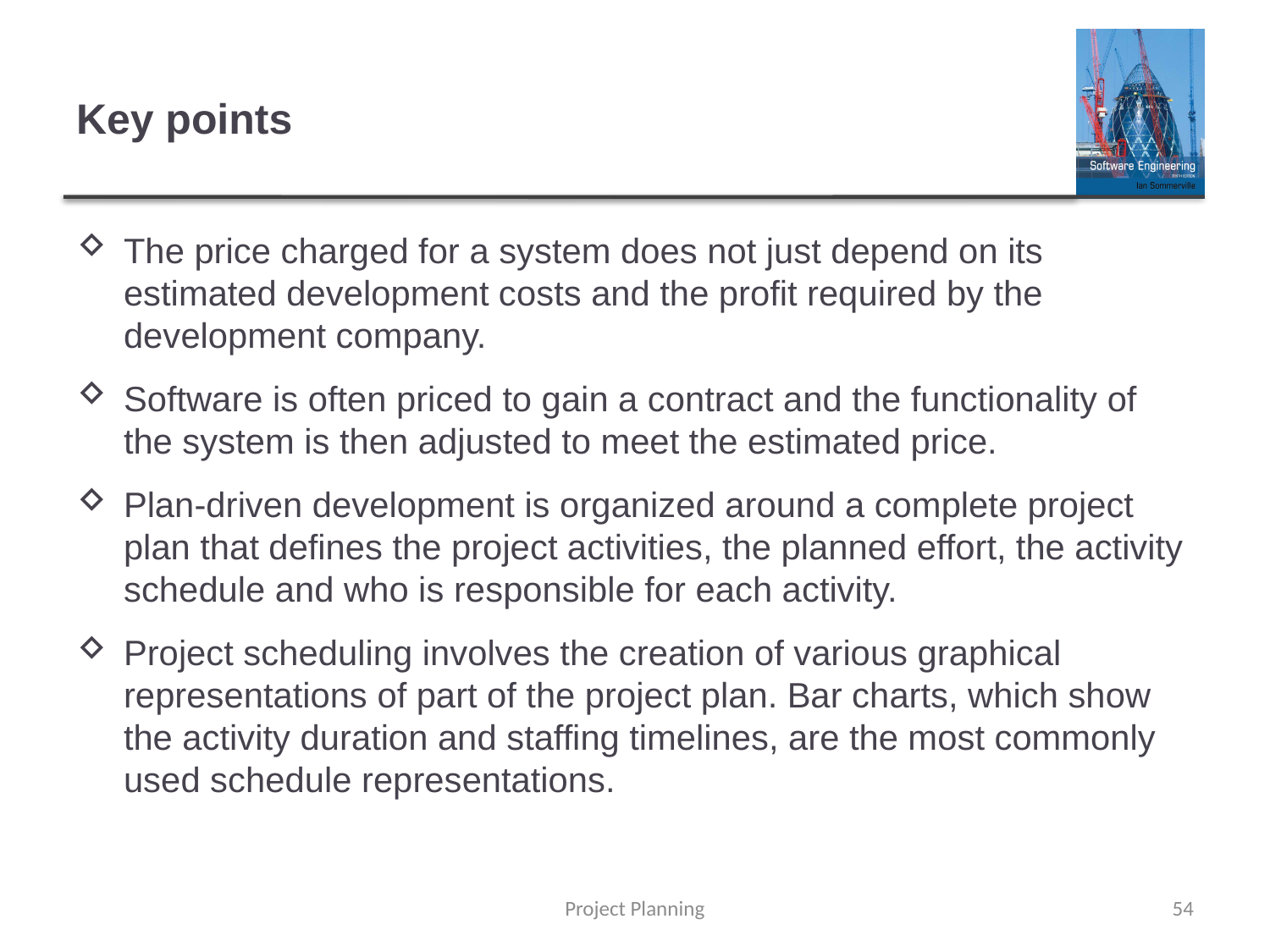

# Key points
The price charged for a system does not just depend on its estimated development costs and the profit required by the development company.
Software is often priced to gain a contract and the functionality of the system is then adjusted to meet the estimated price.
Plan-driven development is organized around a complete project plan that defines the project activities, the planned effort, the activity schedule and who is responsible for each activity.
Project scheduling involves the creation of various graphical representations of part of the project plan. Bar charts, which show the activity duration and staffing timelines, are the most commonly used schedule representations.

Project Planning
54